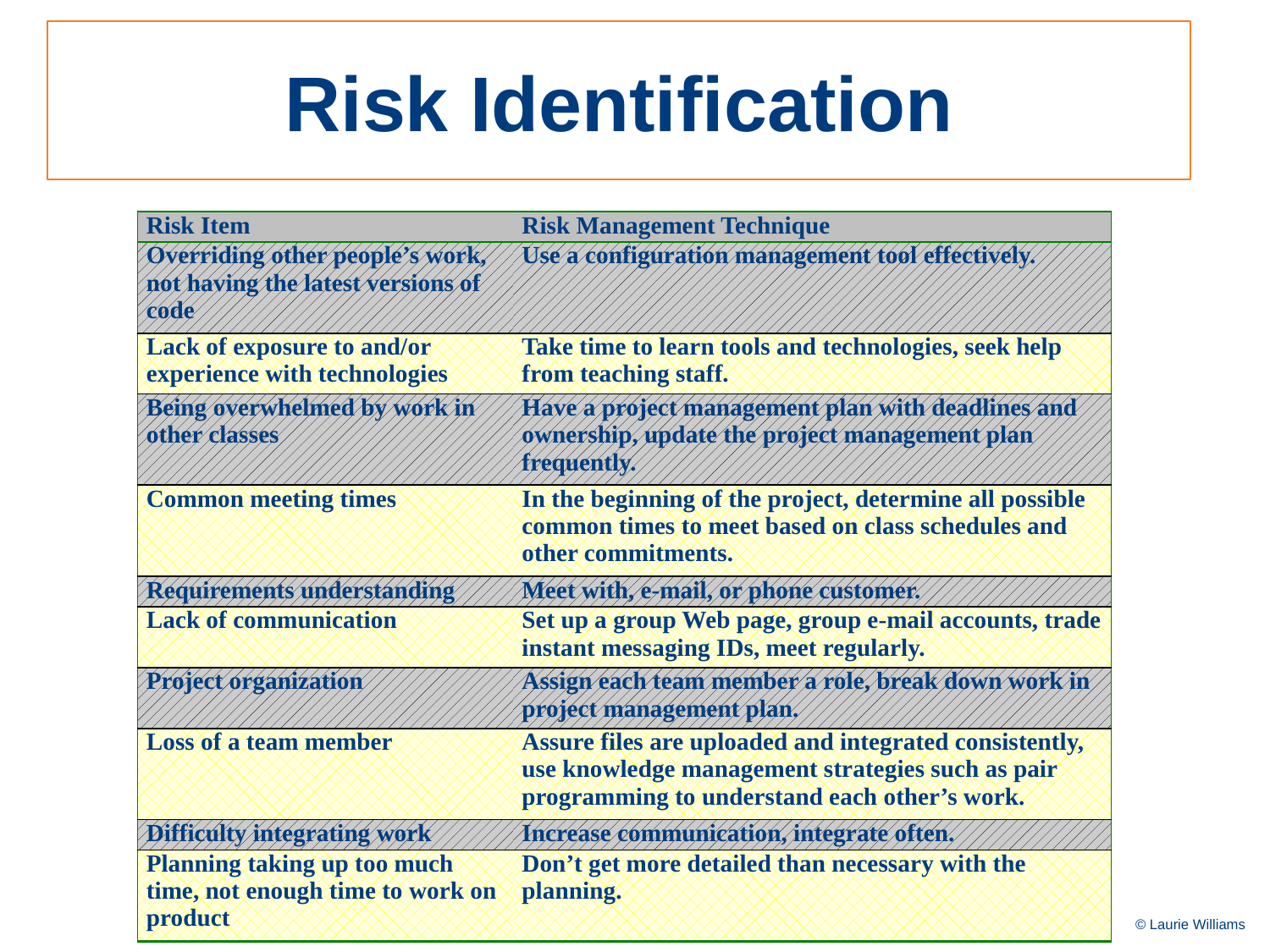

# Risk Identification
| Risk Item | Risk Management Technique |
| --- | --- |
| Overriding other people’s work, not having the latest versions of code | Use a configuration management tool effectively. |
| Lack of exposure to and/or experience with technologies | Take time to learn tools and technologies, seek help from teaching staff. |
| Being overwhelmed by work in other classes | Have a project management plan with deadlines and ownership, update the project management plan frequently. |
| Common meeting times | In the beginning of the project, determine all possible common times to meet based on class schedules and other commitments. |
| Requirements understanding | Meet with, e-mail, or phone customer. |
| Lack of communication | Set up a group Web page, group e-mail accounts, trade instant messaging IDs, meet regularly. |
| Project organization | Assign each team member a role, break down work in project management plan. |
| Loss of a team member | Assure files are uploaded and integrated consistently, use knowledge management strategies such as pair programming to understand each other’s work. |
| Difficulty integrating work | Increase communication, integrate often. |
| Planning taking up too much time, not enough time to work on product | Don’t get more detailed than necessary with the planning. |
© Laurie Williams